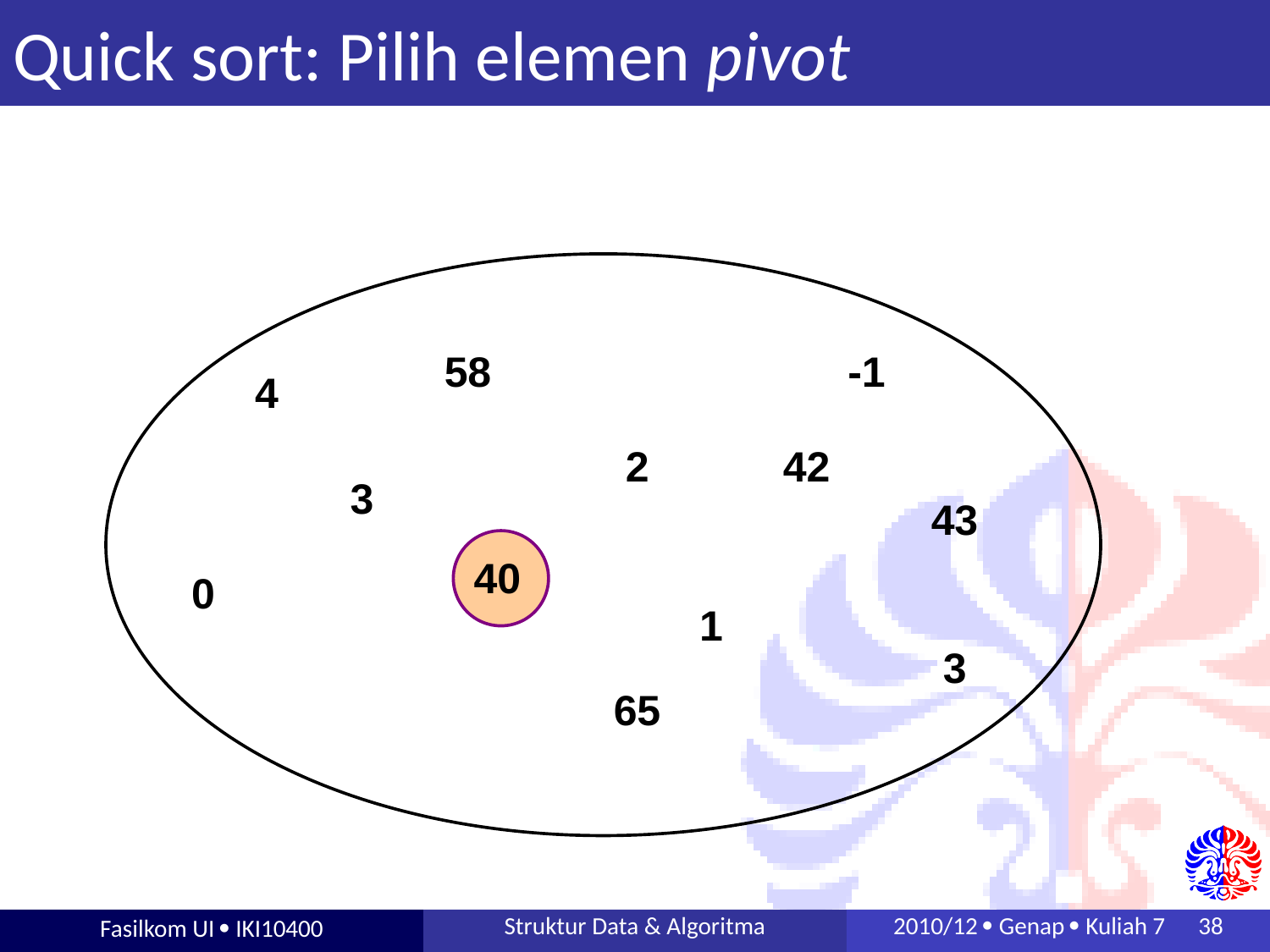

# Quick sort: Pilih elemen pivot

58
-1
4
2
42
3
43

40
0
1
3
65